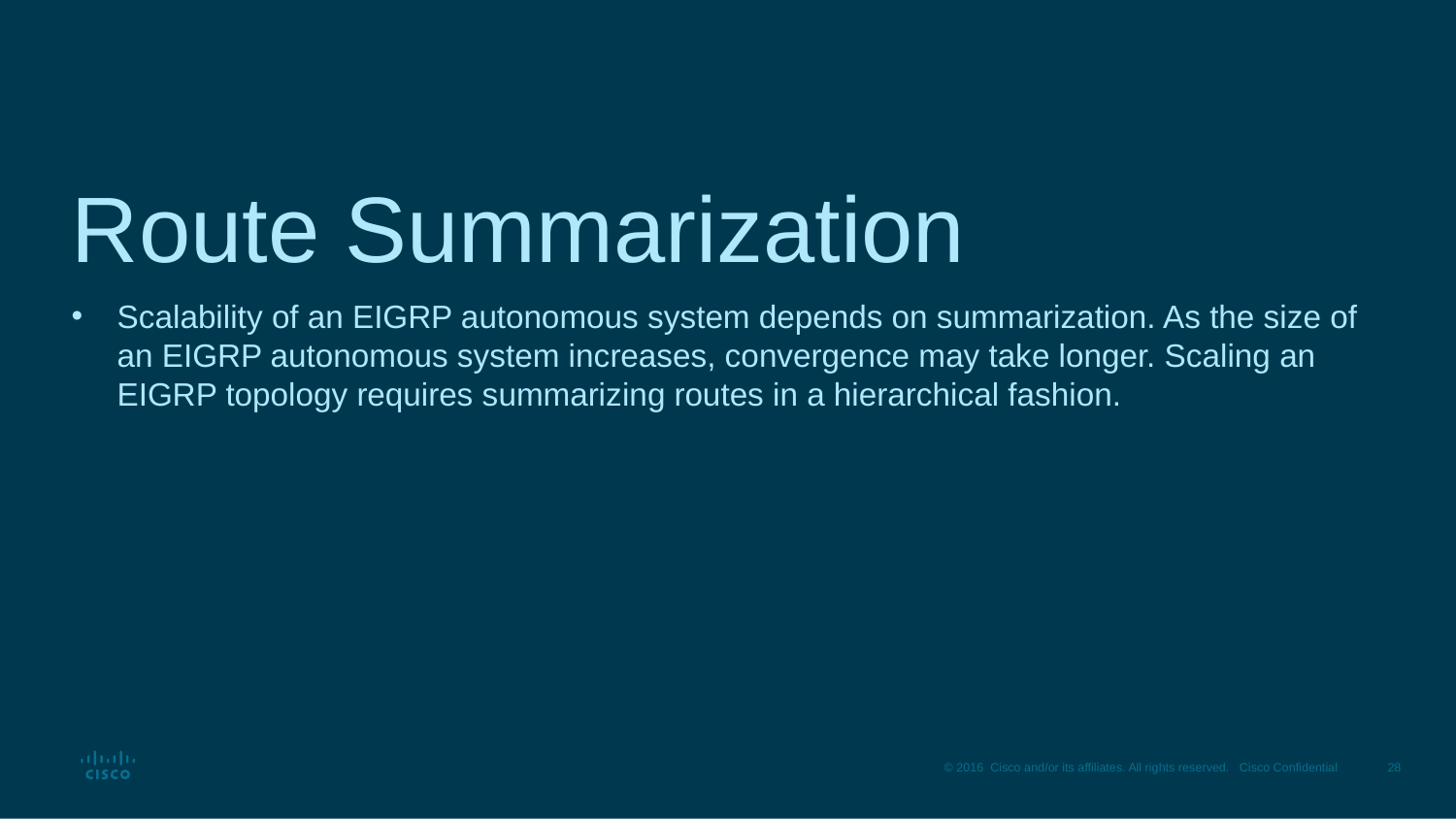

# Route Summarization
Scalability of an EIGRP autonomous system depends on summarization. As the size of an EIGRP autonomous system increases, convergence may take longer. Scaling an EIGRP topology requires summarizing routes in a hierarchical fashion.